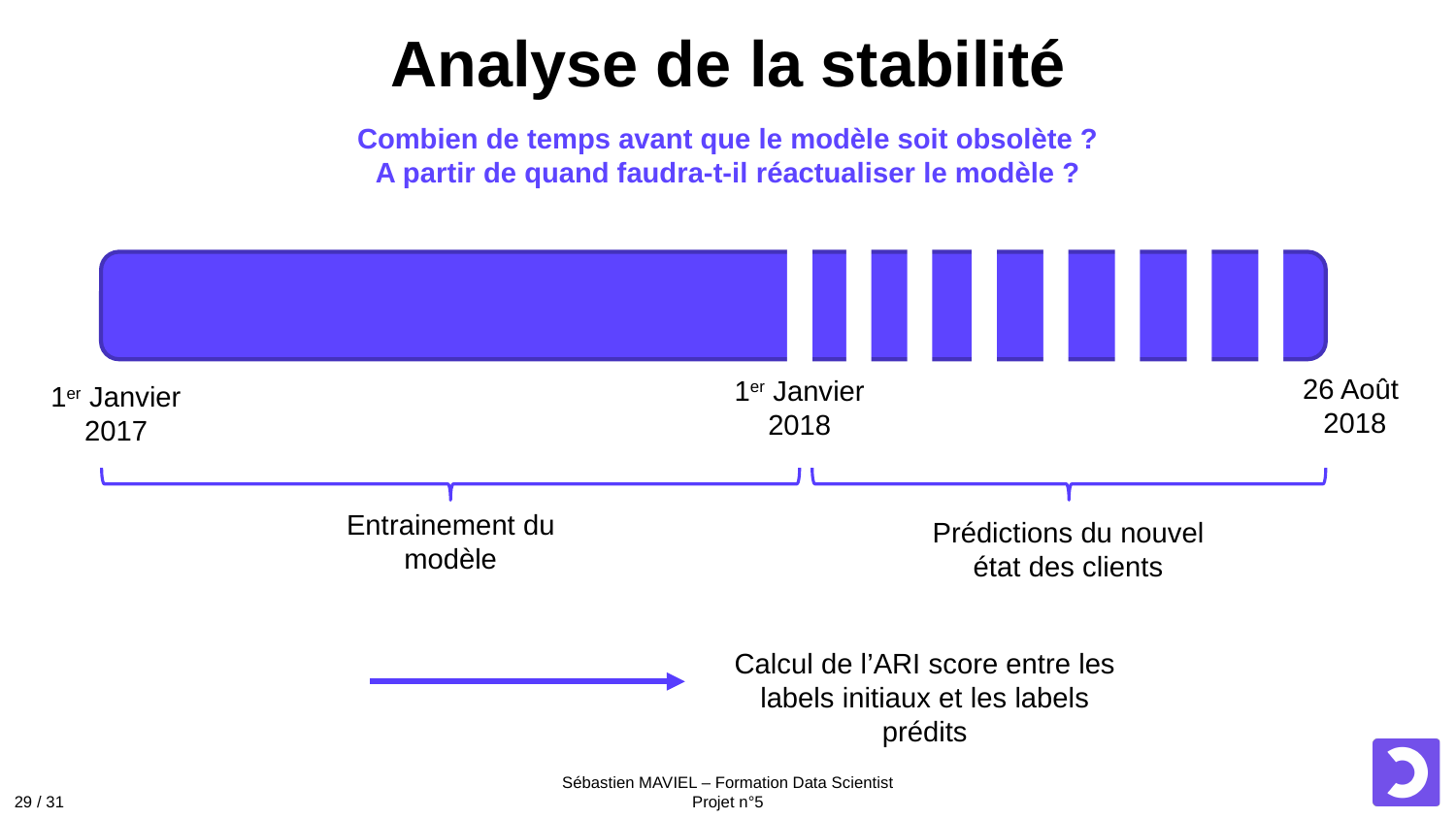

# Analyse de la stabilité
Combien de temps avant que le modèle soit obsolète ?
A partir de quand faudra-t-il réactualiser le modèle ?

26 Août
2018
1er Janvier 2018
1er Janvier 2017
Entrainement du modèle
Prédictions du nouvel état des clients
Calcul de l’ARI score entre les labels initiaux et les labels prédits